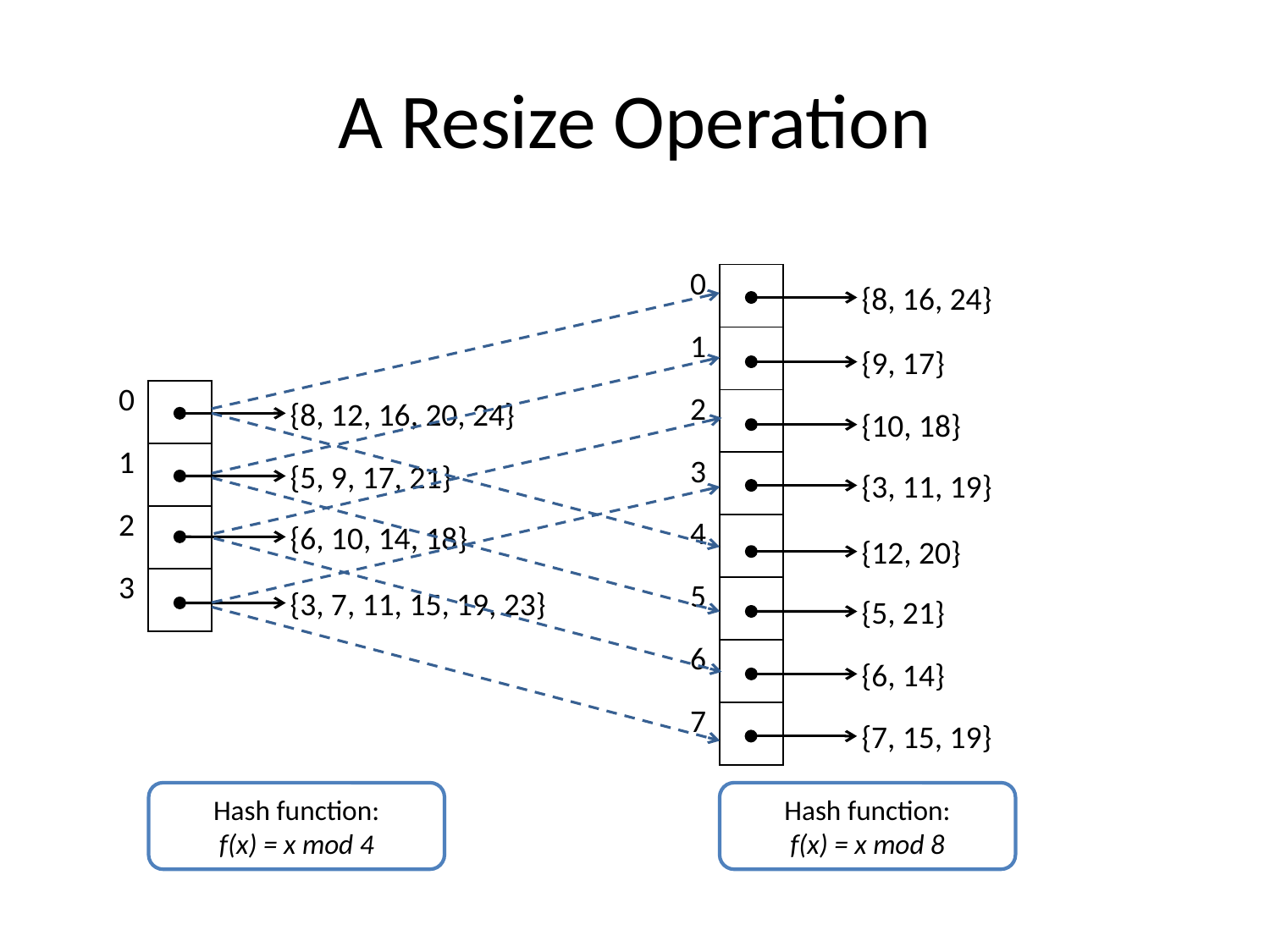

# A Resize Operation
| 0 |
| --- |
| 1 |
| 2 |
| 3 |
| 4 |
| 5 |
| 6 |
| 7 |
|  |
| --- |
|  |
|  |
|  |
|  |
|  |
|  |
|  |
{8, 16, 24}

{9, 17}

| 0 |
| --- |
| 1 |
| 2 |
| 3 |
|  |
| --- |
|  |
|  |
|  |
{8, 12, 16, 20, 24}
{10, 18}

{5, 9, 17, 21}
{3, 11, 19}

{6, 10, 14, 18}
{12, 20}

{3, 7, 11, 15, 19, 23}
{5, 21}

{6, 14}

{7, 15, 19}

Hash function:
f(x) = x mod 4
Hash function:
f(x) = x mod 8